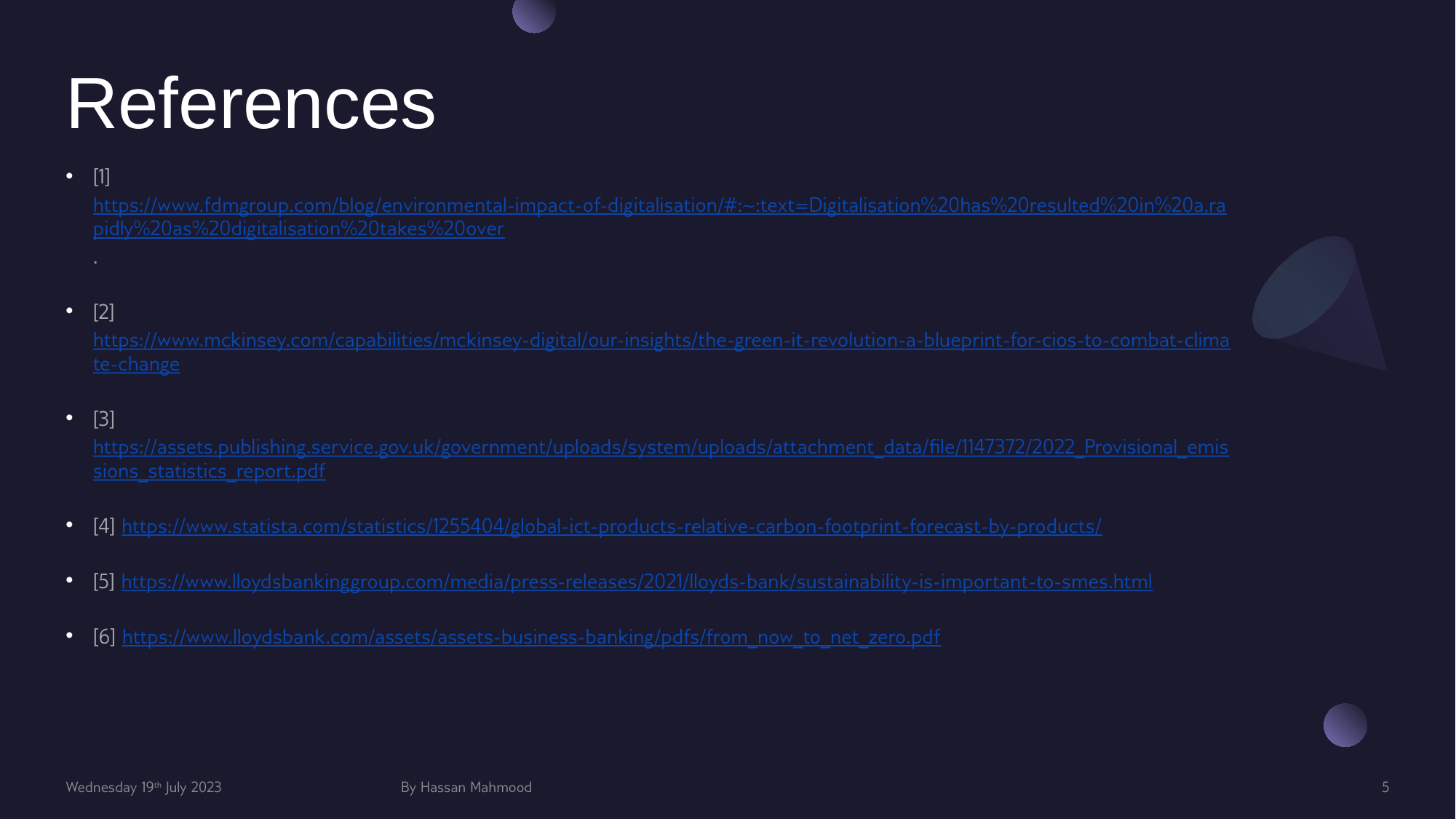

# References
[1] https://www.fdmgroup.com/blog/environmental-impact-of-digitalisation/#:~:text=Digitalisation%20has%20resulted%20in%20a,rapidly%20as%20digitalisation%20takes%20over.
[2] https://www.mckinsey.com/capabilities/mckinsey-digital/our-insights/the-green-it-revolution-a-blueprint-for-cios-to-combat-climate-change
[3] https://assets.publishing.service.gov.uk/government/uploads/system/uploads/attachment_data/file/1147372/2022_Provisional_emissions_statistics_report.pdf
[4] https://www.statista.com/statistics/1255404/global-ict-products-relative-carbon-footprint-forecast-by-products/
[5] https://www.lloydsbankinggroup.com/media/press-releases/2021/lloyds-bank/sustainability-is-important-to-smes.html
[6] https://www.lloydsbank.com/assets/assets-business-banking/pdfs/from_now_to_net_zero.pdf

Wednesday 19th July 2023
By Hassan Mahmood
5